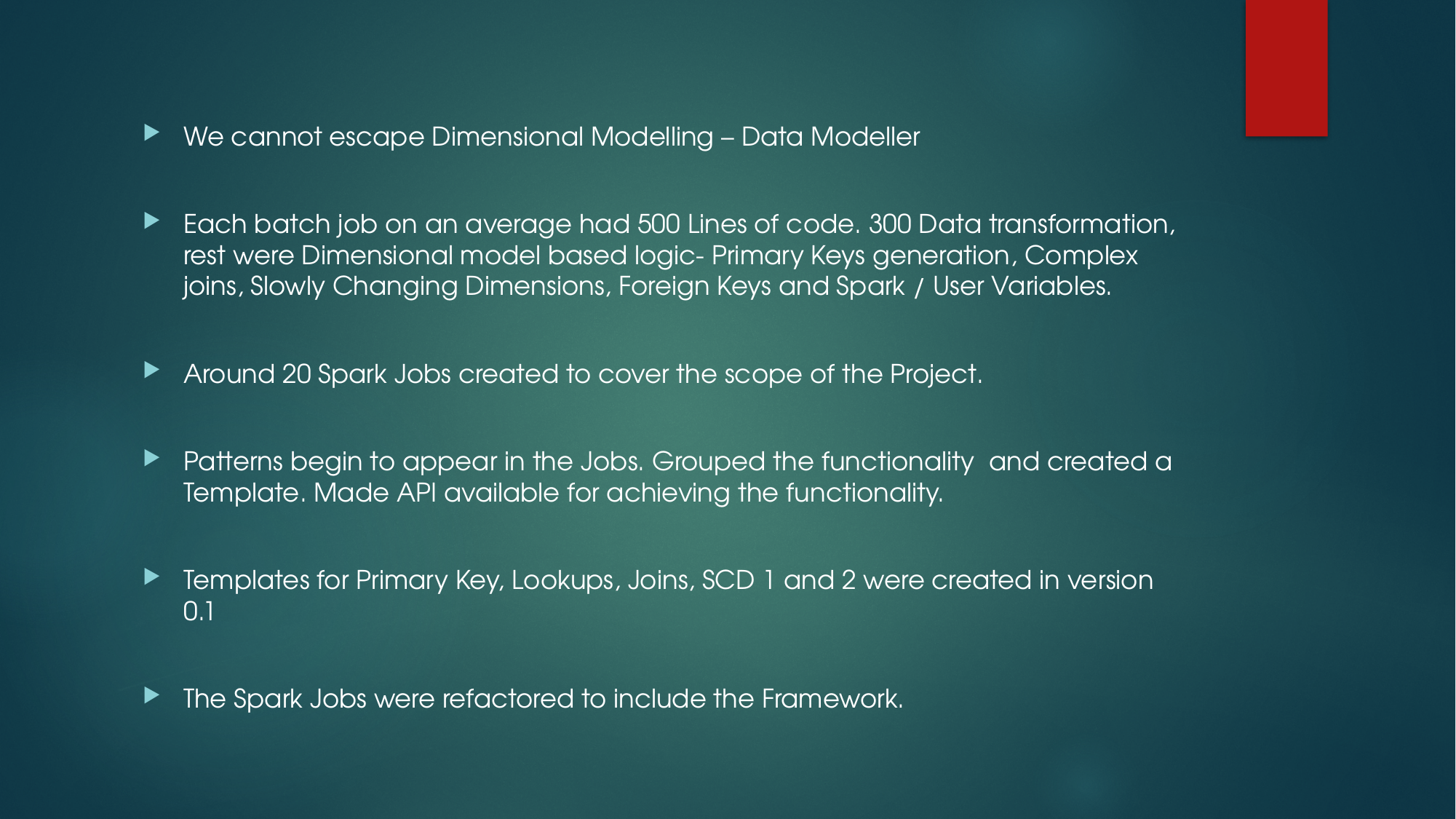

We cannot escape Dimensional Modelling – Data Modeller

Each batch job on an average had 500 Lines of code. 300 Data transformation, rest were Dimensional model based logic- Primary Keys generation, Complex joins, Slowly Changing Dimensions, Foreign Keys and Spark / User Variables.

Around 20 Spark Jobs created to cover the scope of the Project.

Patterns begin to appear in the Jobs. Grouped the functionality  and created a Template. Made API available for achieving the functionality.

Templates for Primary Key, Lookups, Joins, SCD 1 and 2 were created in version 0.1

The Spark Jobs were refactored to include the Framework.